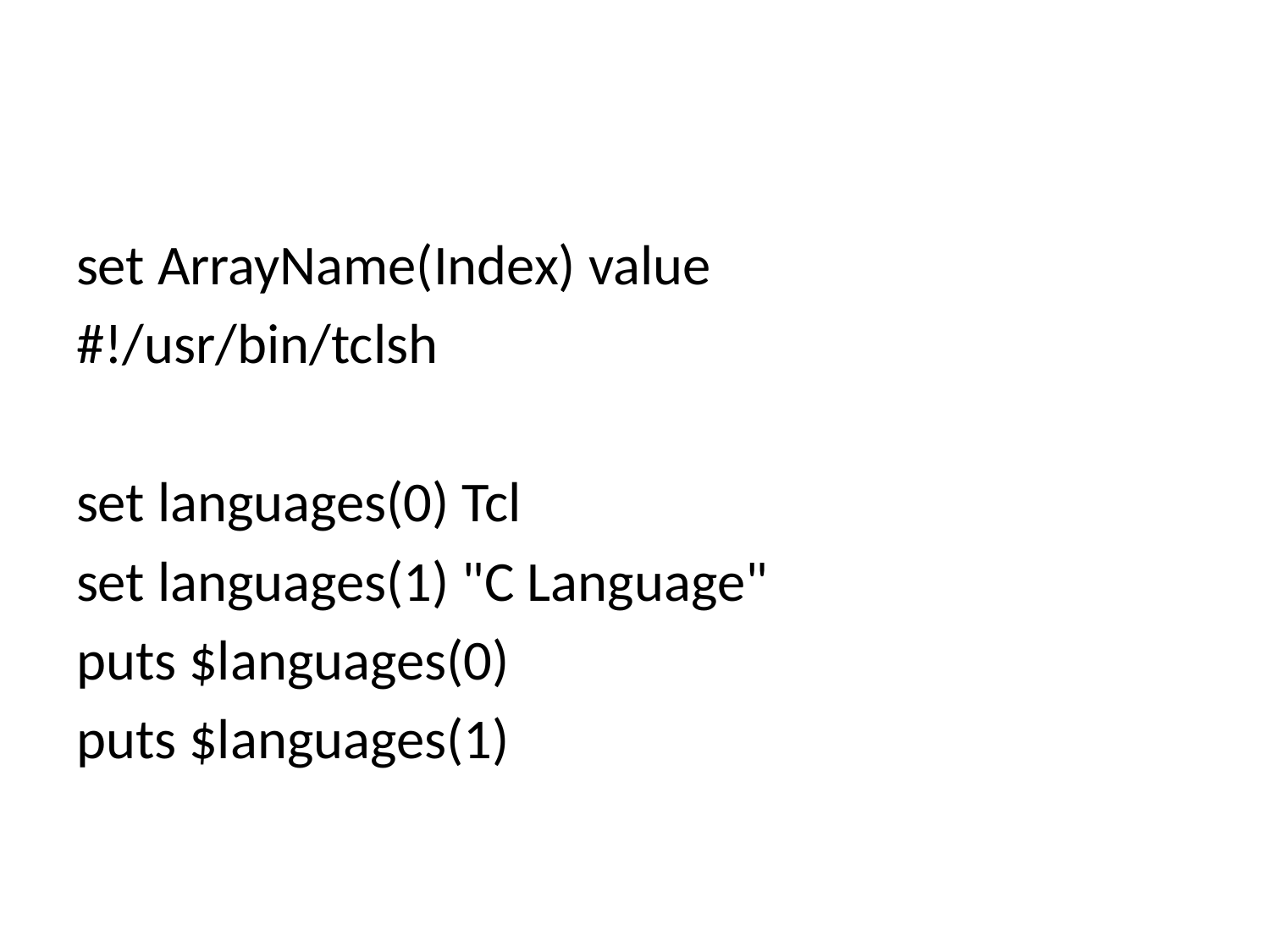

#
set ArrayName(Index) value
#!/usr/bin/tclsh

set languages(0) Tcl
set languages(1) "C Language"
puts $languages(0)
puts $languages(1)